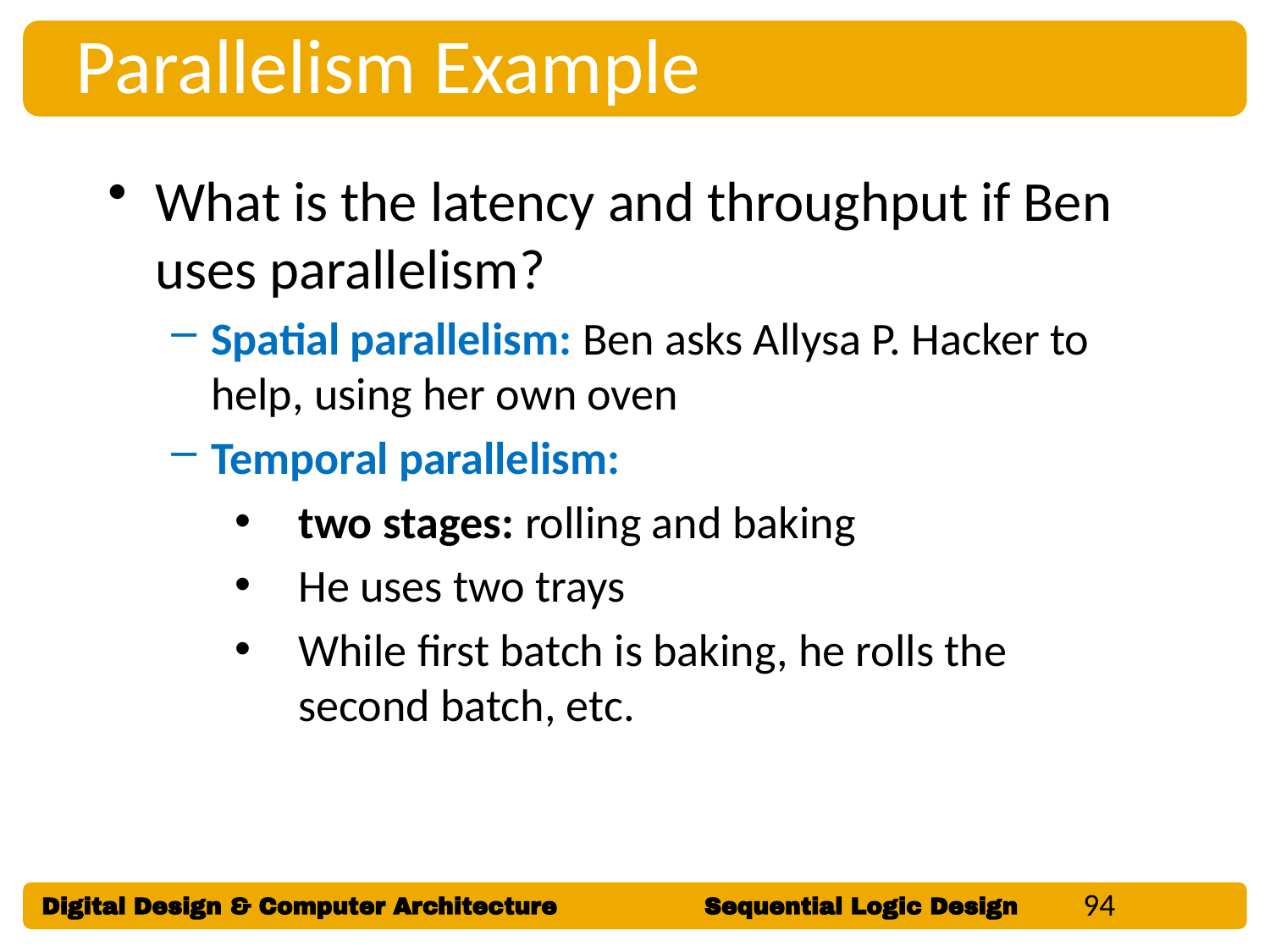

Parallelism Example
What is the latency and throughput if Ben uses parallelism?
Spatial parallelism: Ben asks Allysa P. Hacker to help, using her own oven
Temporal parallelism:
two stages: rolling and baking
He uses two trays
While first batch is baking, he rolls the second batch, etc.

94